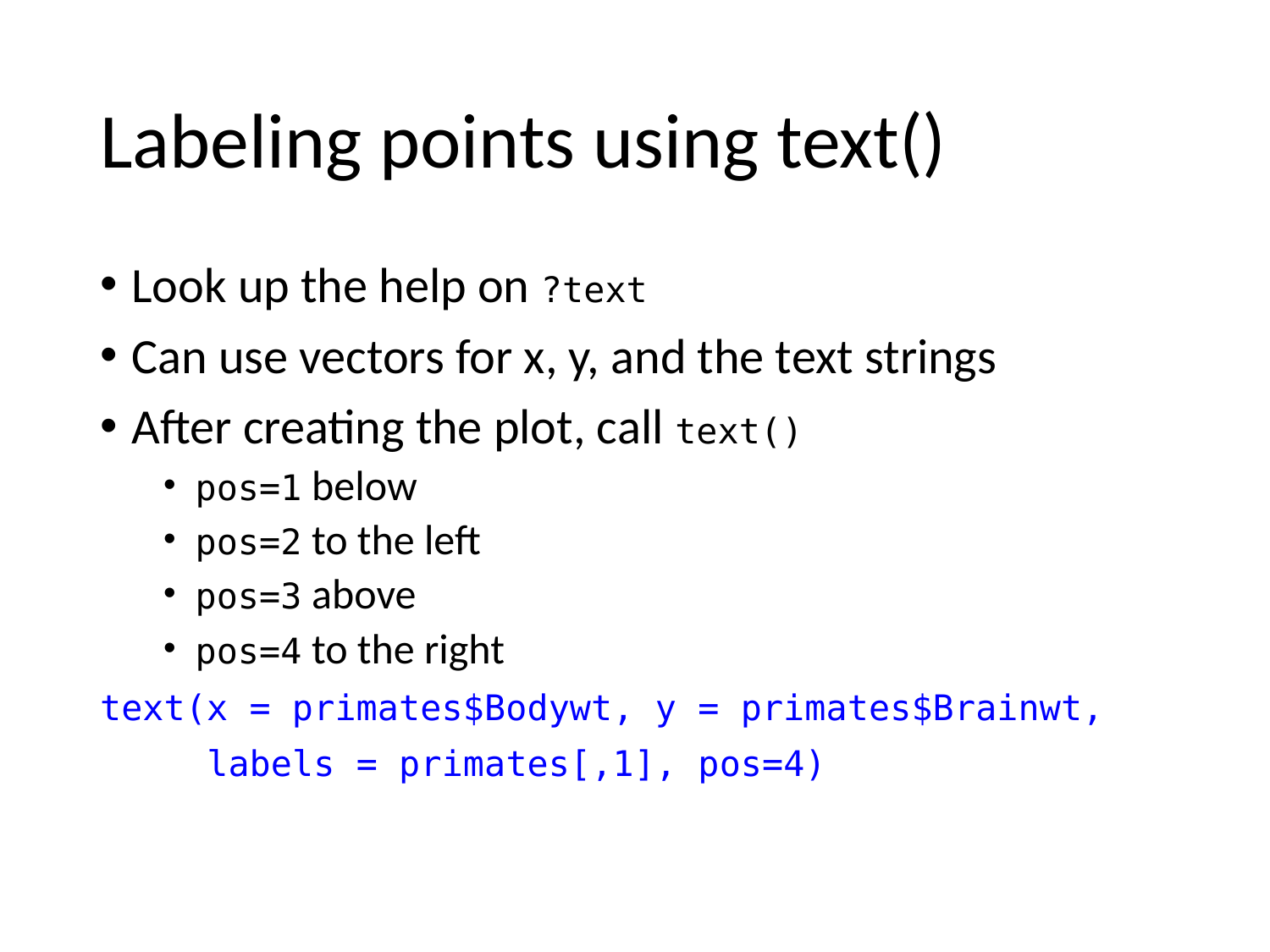

# Labeling points using text()
Look up the help on ?text
Can use vectors for x, y, and the text strings
After creating the plot, call text()
pos=1 below
pos=2 to the left
pos=3 above
pos=4 to the right
text(x = primates$Bodywt, y = primates$Brainwt,
     labels = primates[,1], pos=4)